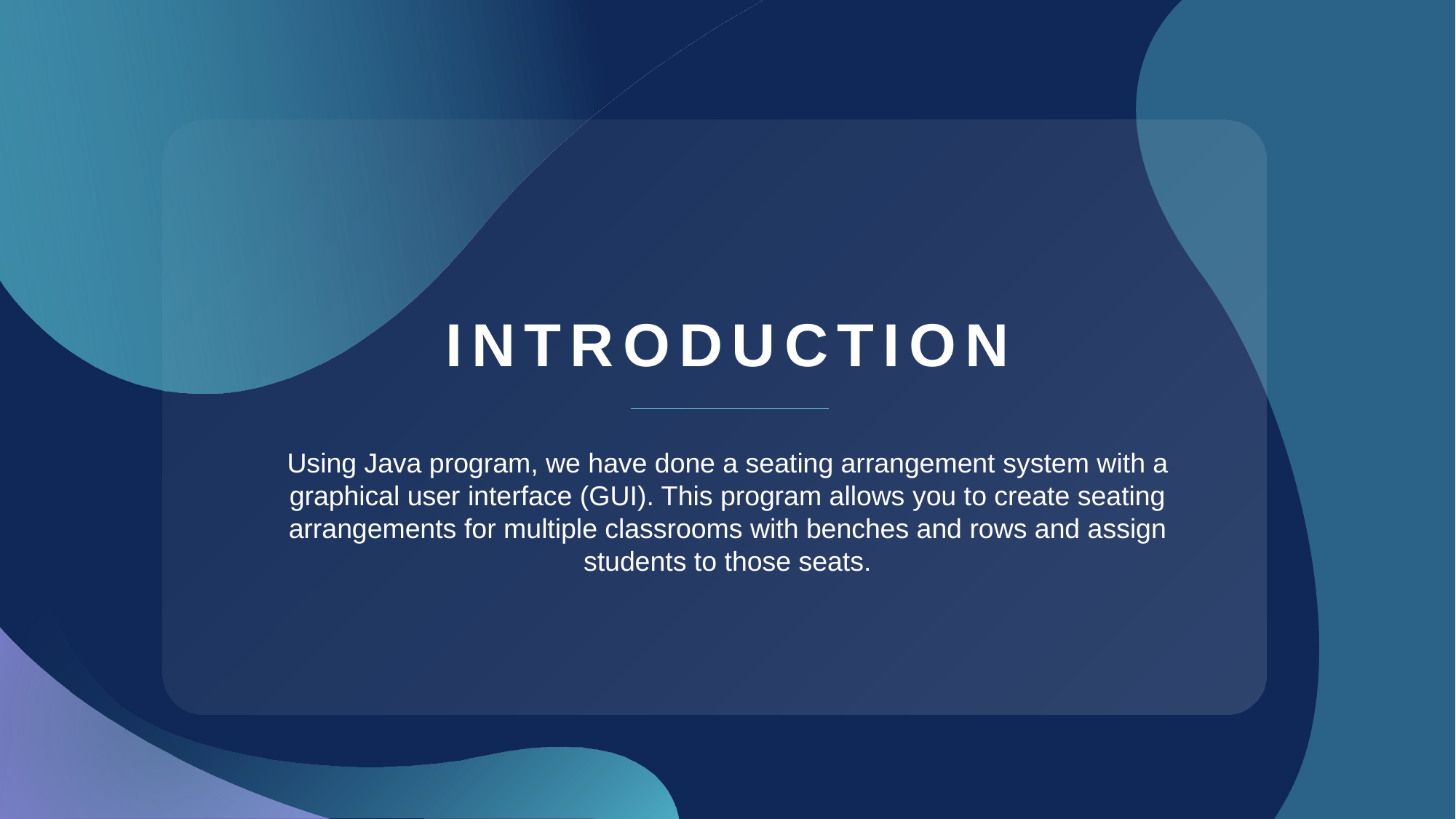

# INTRODUCTION
Using Java program, we have done a seating arrangement system with a graphical user interface (GUI). This program allows you to create seating arrangements for multiple classrooms with benches and rows and assign students to those seats.